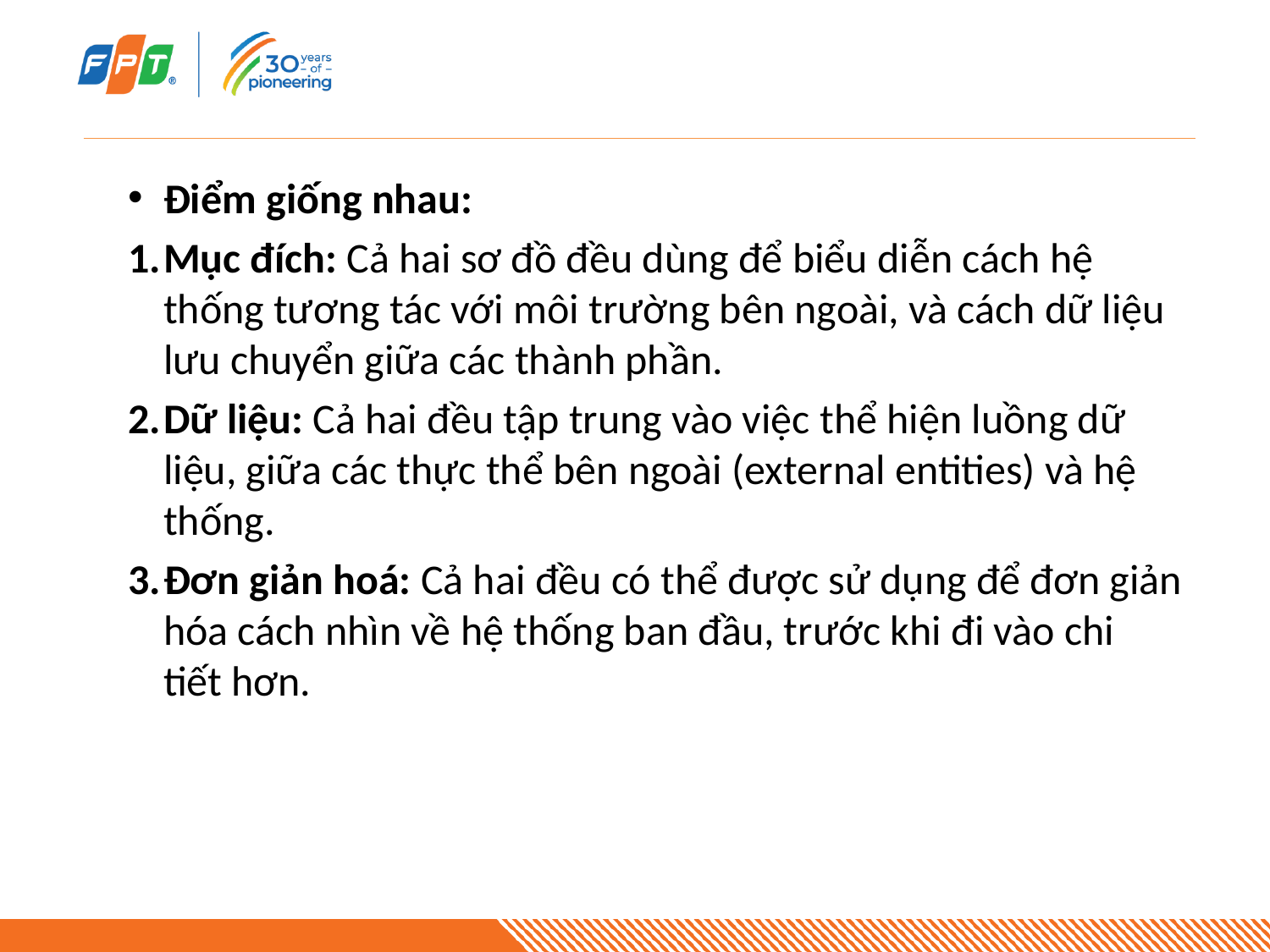

#
Điểm giống nhau:
Mục đích: Cả hai sơ đồ đều dùng để biểu diễn cách hệ thống tương tác với môi trường bên ngoài, và cách dữ liệu lưu chuyển giữa các thành phần.
Dữ liệu: Cả hai đều tập trung vào việc thể hiện luồng dữ liệu, giữa các thực thể bên ngoài (external entities) và hệ thống.
Đơn giản hoá: Cả hai đều có thể được sử dụng để đơn giản hóa cách nhìn về hệ thống ban đầu, trước khi đi vào chi tiết hơn.